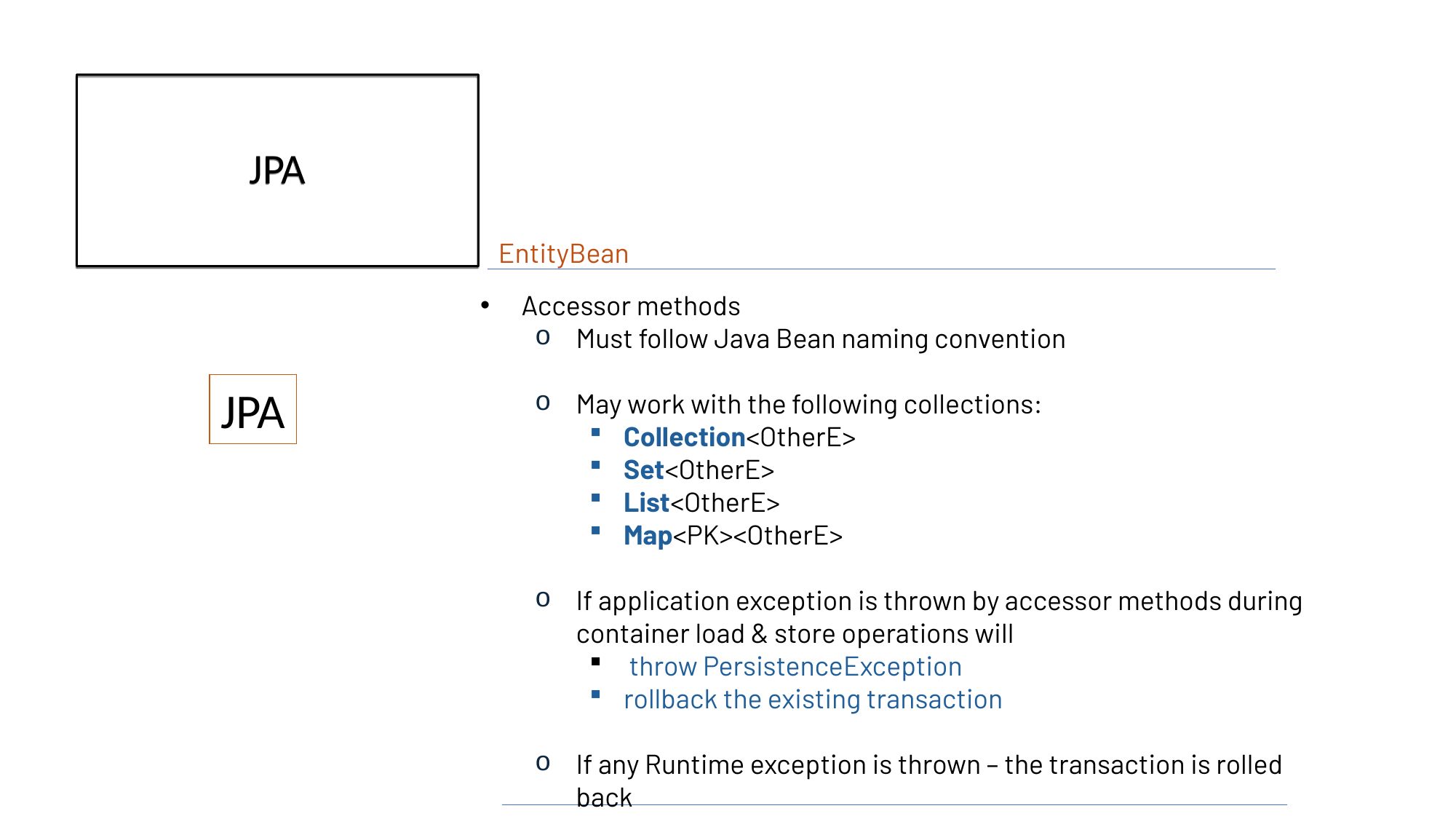

# JPA
EntityBean
Accessor methods
Must follow Java Bean naming convention

May work with the following collections:
Collection<OtherE>
Set<OtherE>
List<OtherE>
Map<PK><OtherE>

If application exception is thrown by accessor methods during container load & store operations will
 throw PersistenceException
rollback the existing transaction

If any Runtime exception is thrown – the transaction is rolled back
JPA